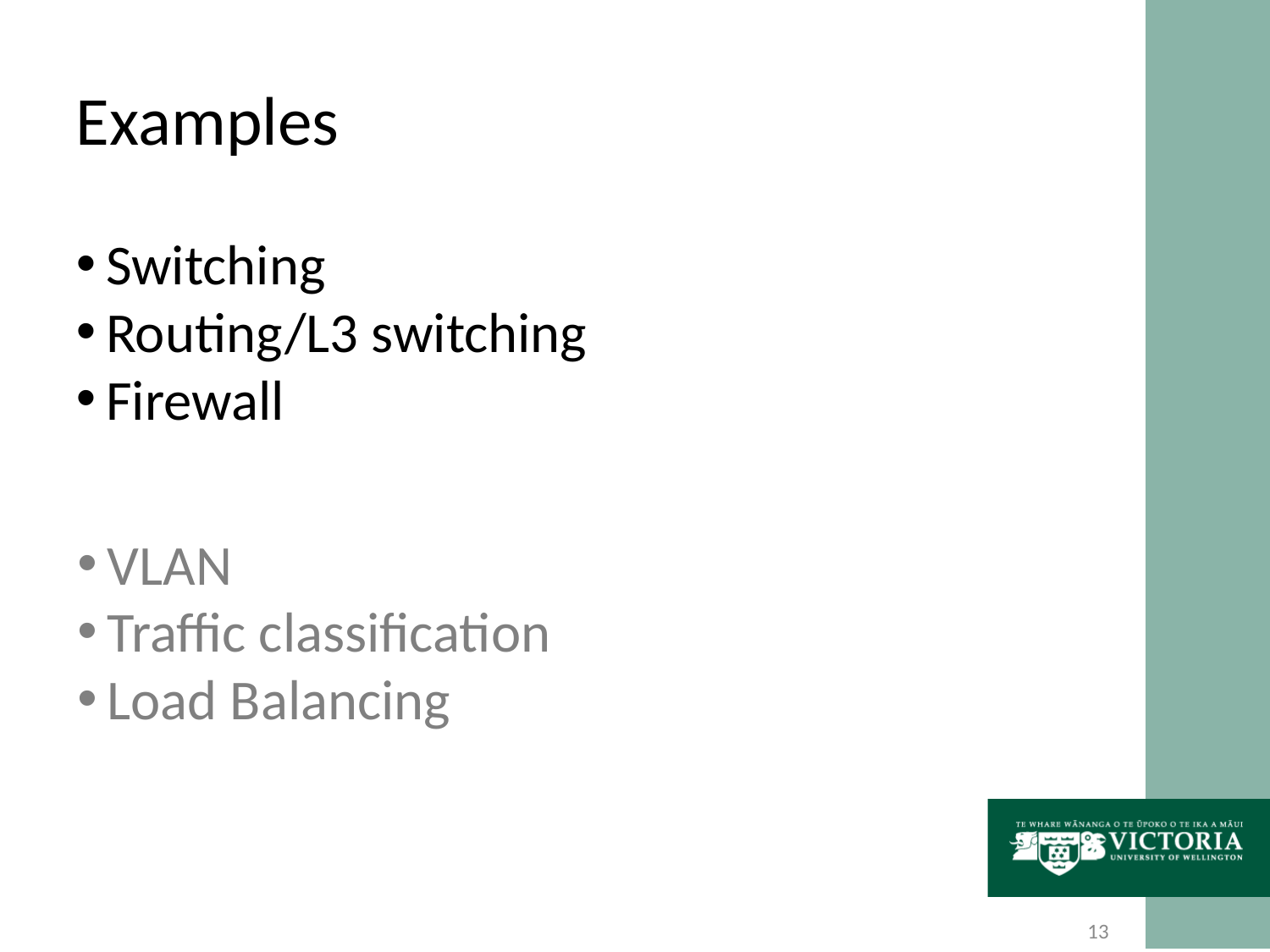

Examples
Switching
Routing/L3 switching
Firewall
VLAN
Traffic classification
Load Balancing

13